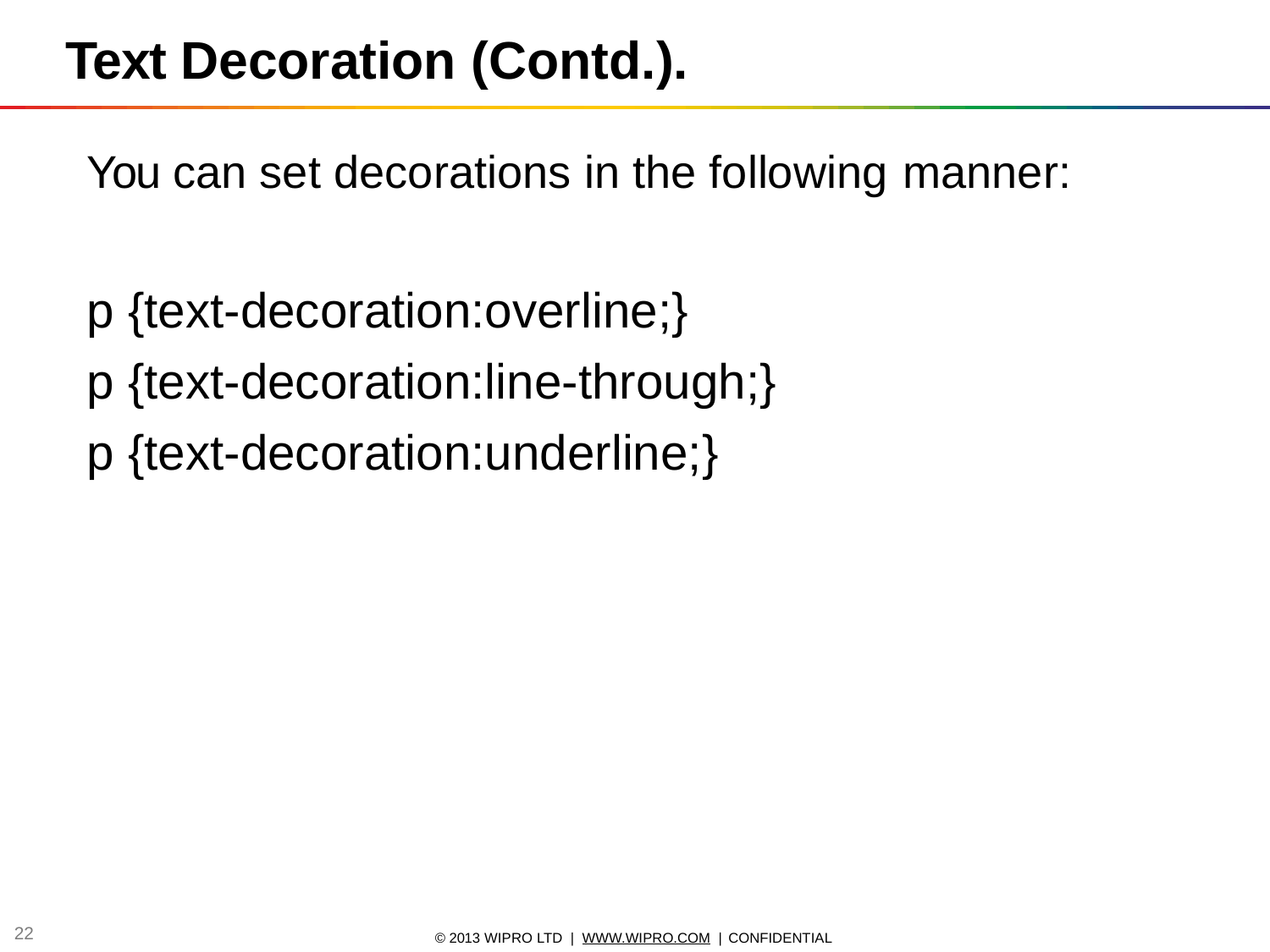

# Text Decoration (Contd.).
You can set decorations in the following manner:

p {text-decoration:overline;}
p {text-decoration:line-through;}
p {text-decoration:underline;}
22
© 2013 WIPRO LTD  |  WWW.WIPRO.COM  | CONFIDENTIAL